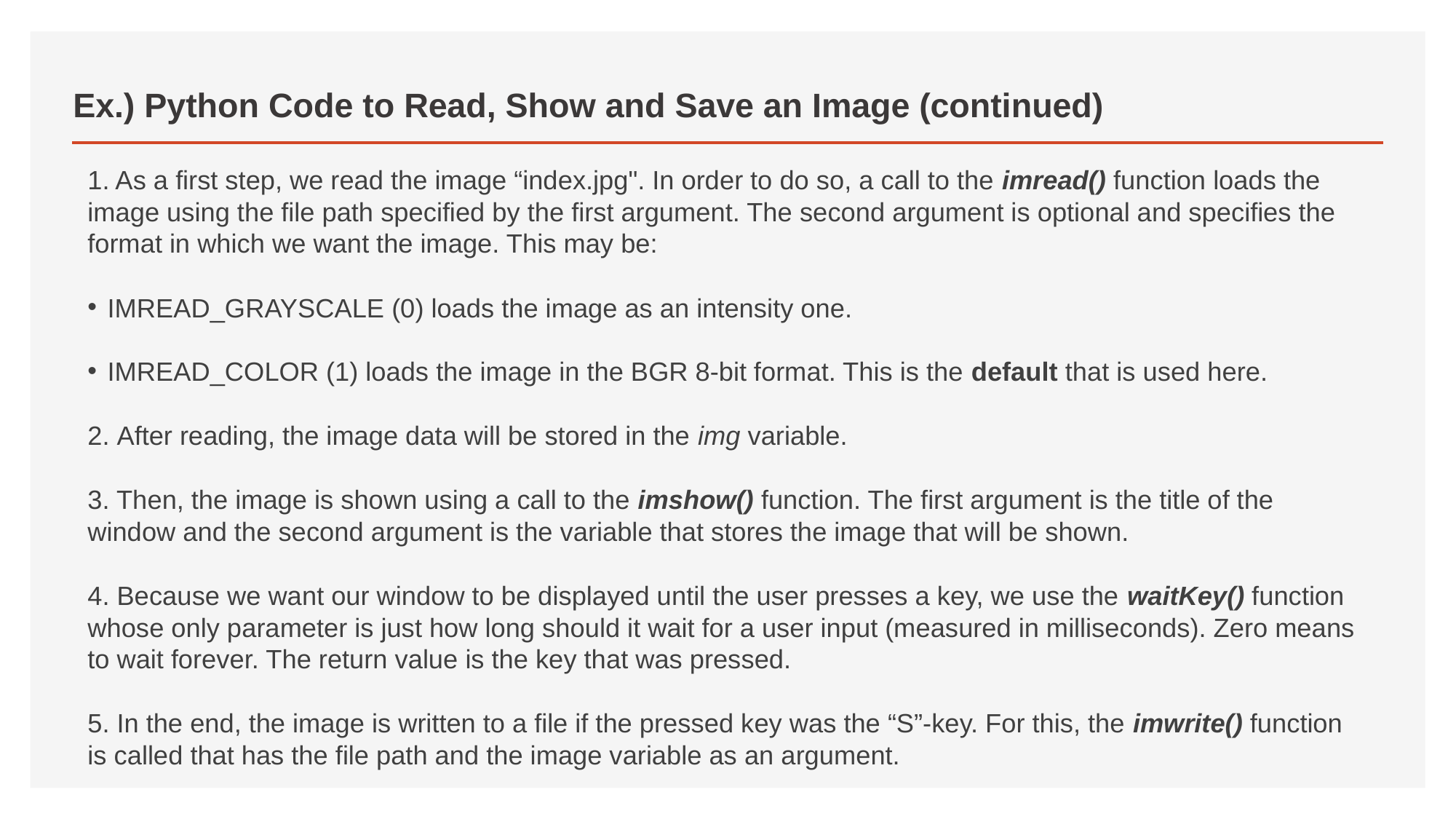

# Ex.) Python Code to Read, Show and Save an Image (continued)
1. As a first step, we read the image “index.jpg". In order to do so, a call to the imread() function loads the image using the file path specified by the first argument. The second argument is optional and specifies the format in which we want the image. This may be:
IMREAD_GRAYSCALE (0) loads the image as an intensity one.
IMREAD_COLOR (1) loads the image in the BGR 8-bit format. This is the default that is used here.
2. After reading, the image data will be stored in the img variable.
3. Then, the image is shown using a call to the imshow() function. The first argument is the title of the window and the second argument is the variable that stores the image that will be shown.
4. Because we want our window to be displayed until the user presses a key, we use the waitKey() function whose only parameter is just how long should it wait for a user input (measured in milliseconds). Zero means to wait forever. The return value is the key that was pressed.
5. In the end, the image is written to a file if the pressed key was the “S”-key. For this, the imwrite() function is called that has the file path and the image variable as an argument.